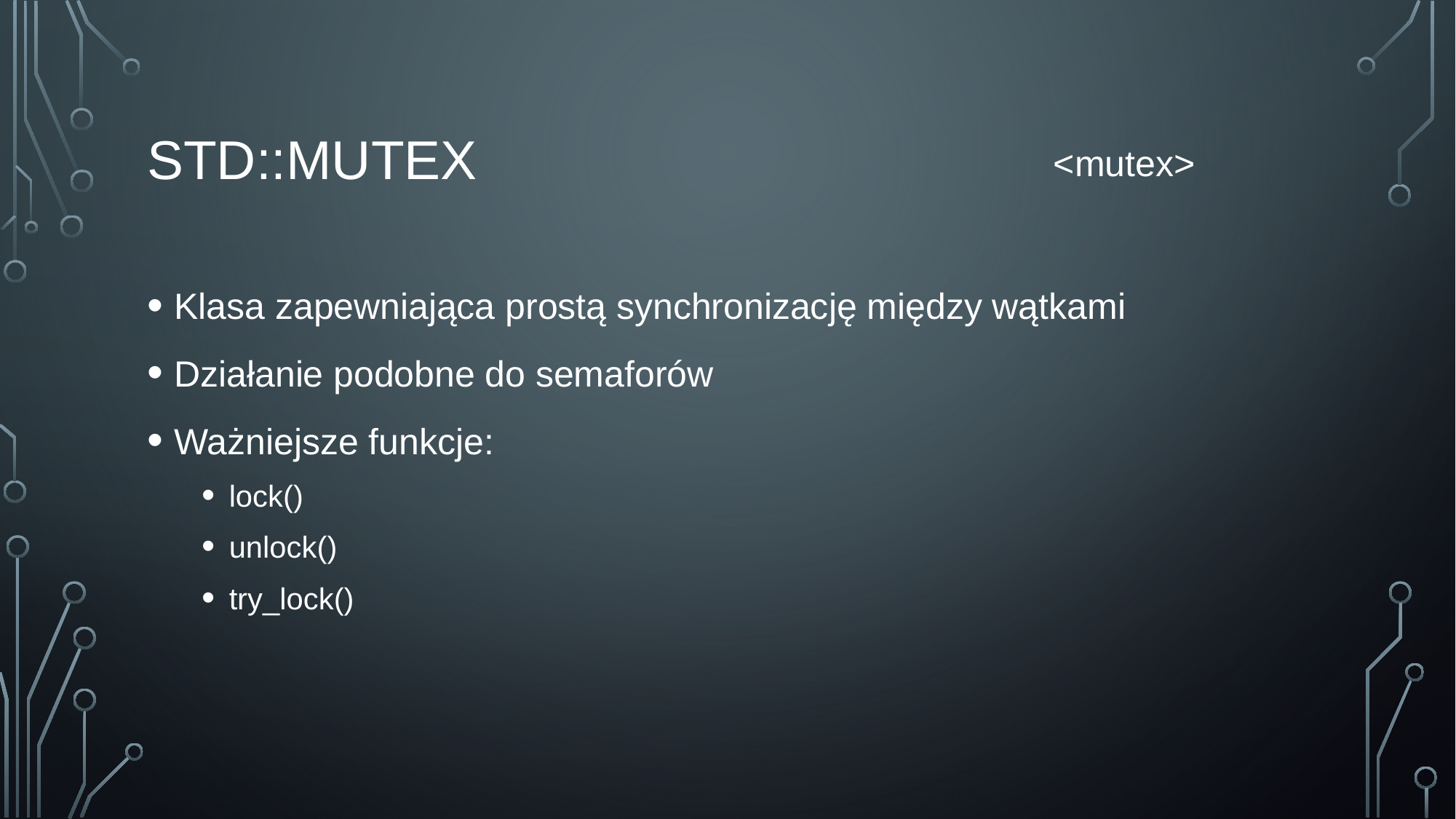

# Std::MUTEX
<mutex>
Klasa zapewniająca prostą synchronizację między wątkami
Działanie podobne do semaforów
Ważniejsze funkcje:
lock()
unlock()
try_lock()